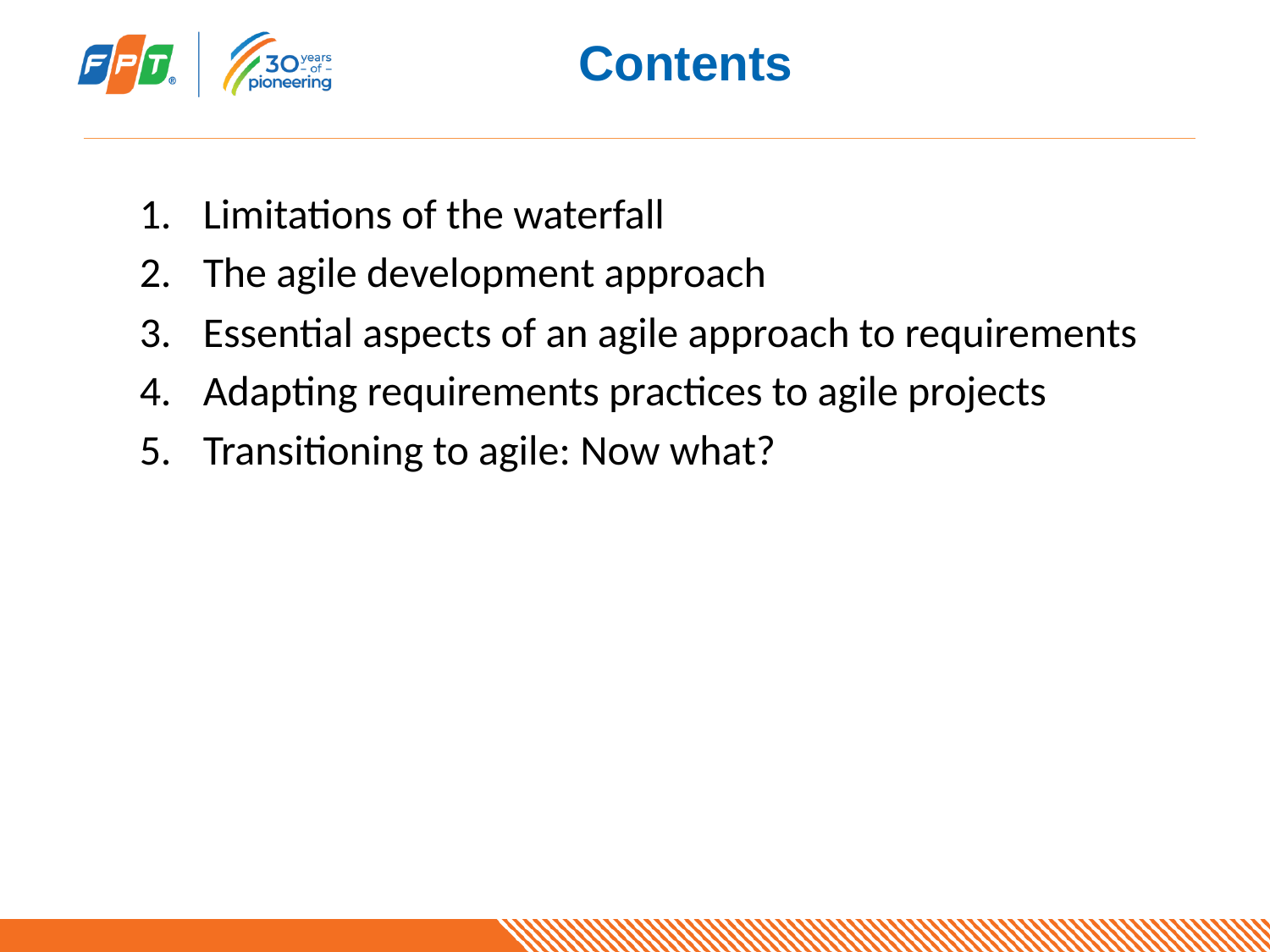

# Contents
Limitations of the waterfall
The agile development approach
Essential aspects of an agile approach to requirements
Adapting requirements practices to agile projects
Transitioning to agile: Now what?